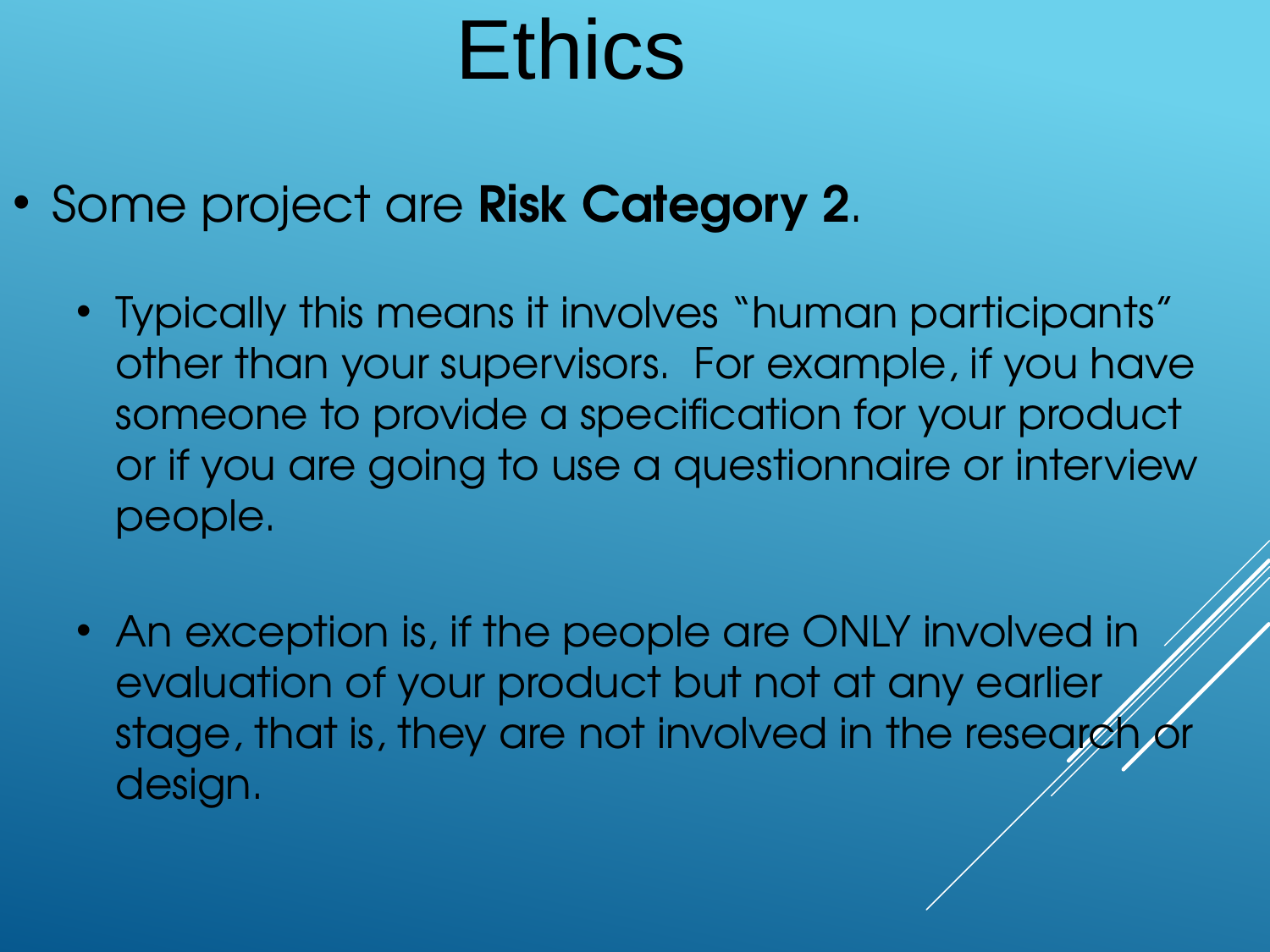

Ethics
Some project are Risk Category 2.

Typically this means it involves “human participants” other than your supervisors.  For example, if you have someone to provide a specification for your product or if you are going to use a questionnaire or interview people.

An exception is, if the people are ONLY involved in evaluation of your product but not at any earlier stage, that is, they are not involved in the research or design.